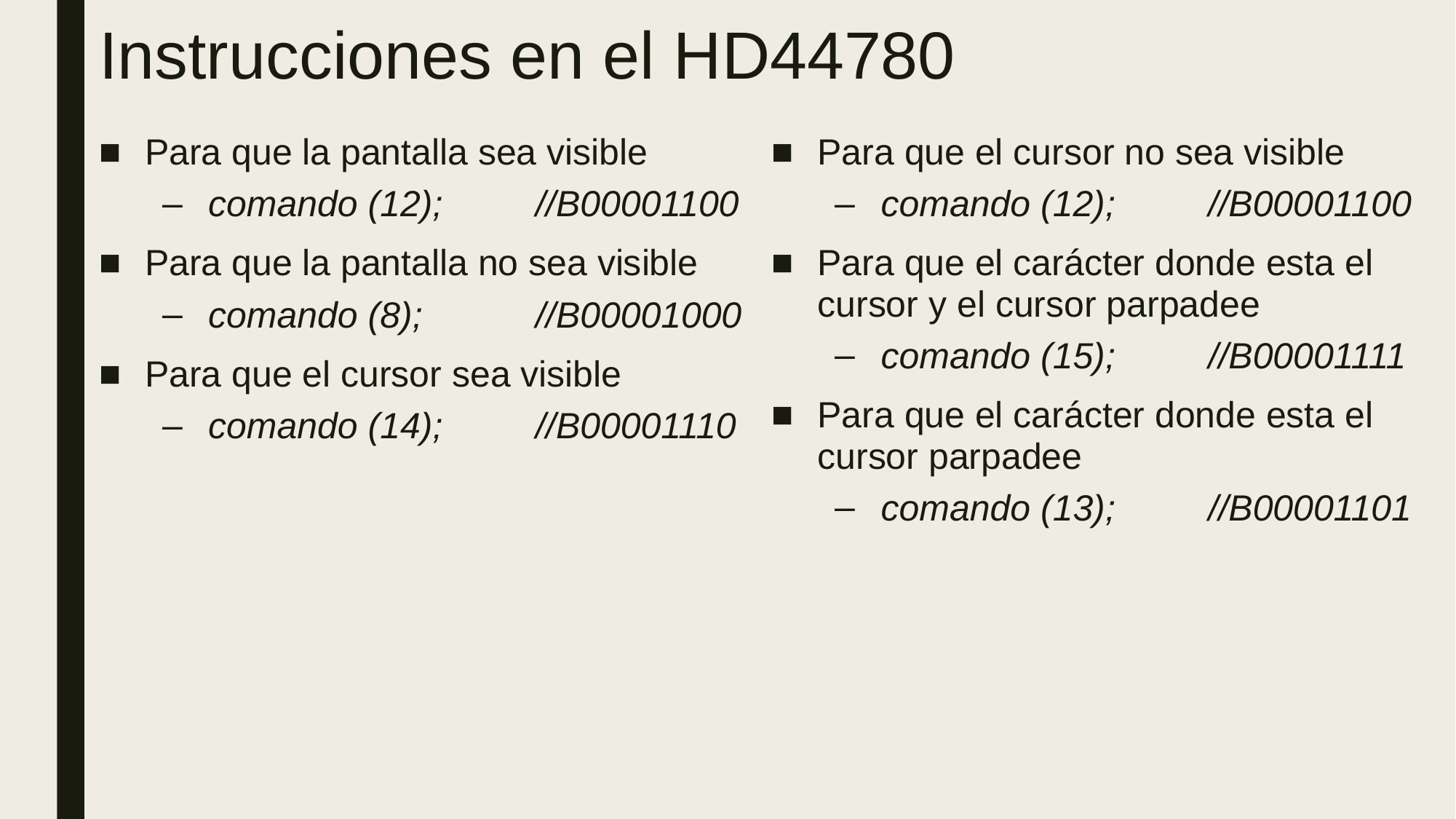

# Instrucciones en el HD44780
Para que la pantalla sea visible
comando (12);	//B00001100
Para que la pantalla no sea visible
comando (8);		//B00001000
Para que el cursor sea visible
comando (14);	//B00001110

Para que el cursor no sea visible
comando (12);	//B00001100
Para que el carácter donde esta el cursor y el cursor parpadee
comando (15);	//B00001111
Para que el carácter donde esta el cursor parpadee
comando (13);	//B00001101